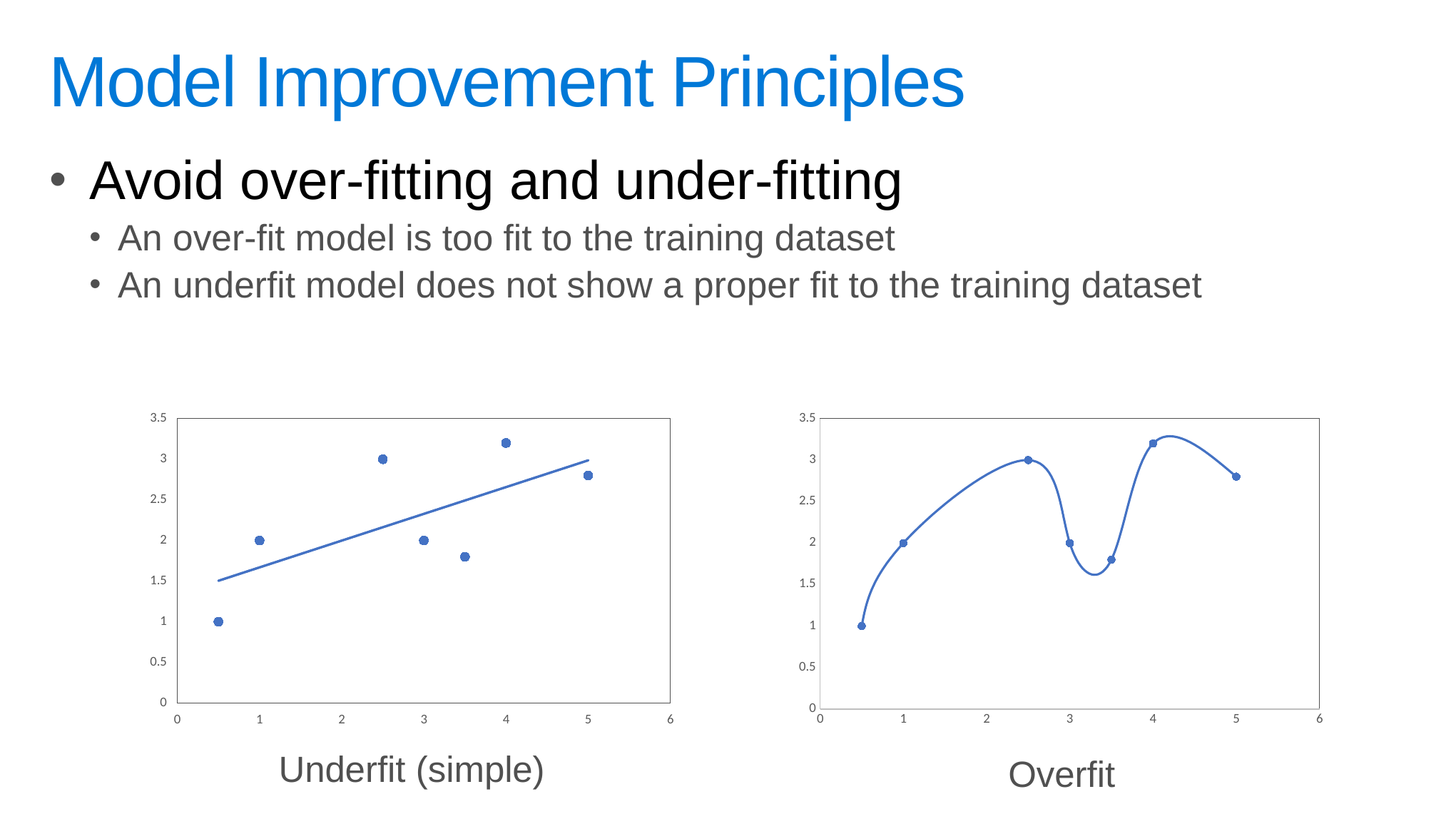

# Model Improvement Principles
Avoid over-fitting and under-fitting
An over-fit model is too fit to the training dataset
An underfit model does not show a proper fit to the training dataset

### Chart

| Category | Y |
|---|---|

### Chart

| Category | Y |
|---|---|
Underfit (simple)
Overfit